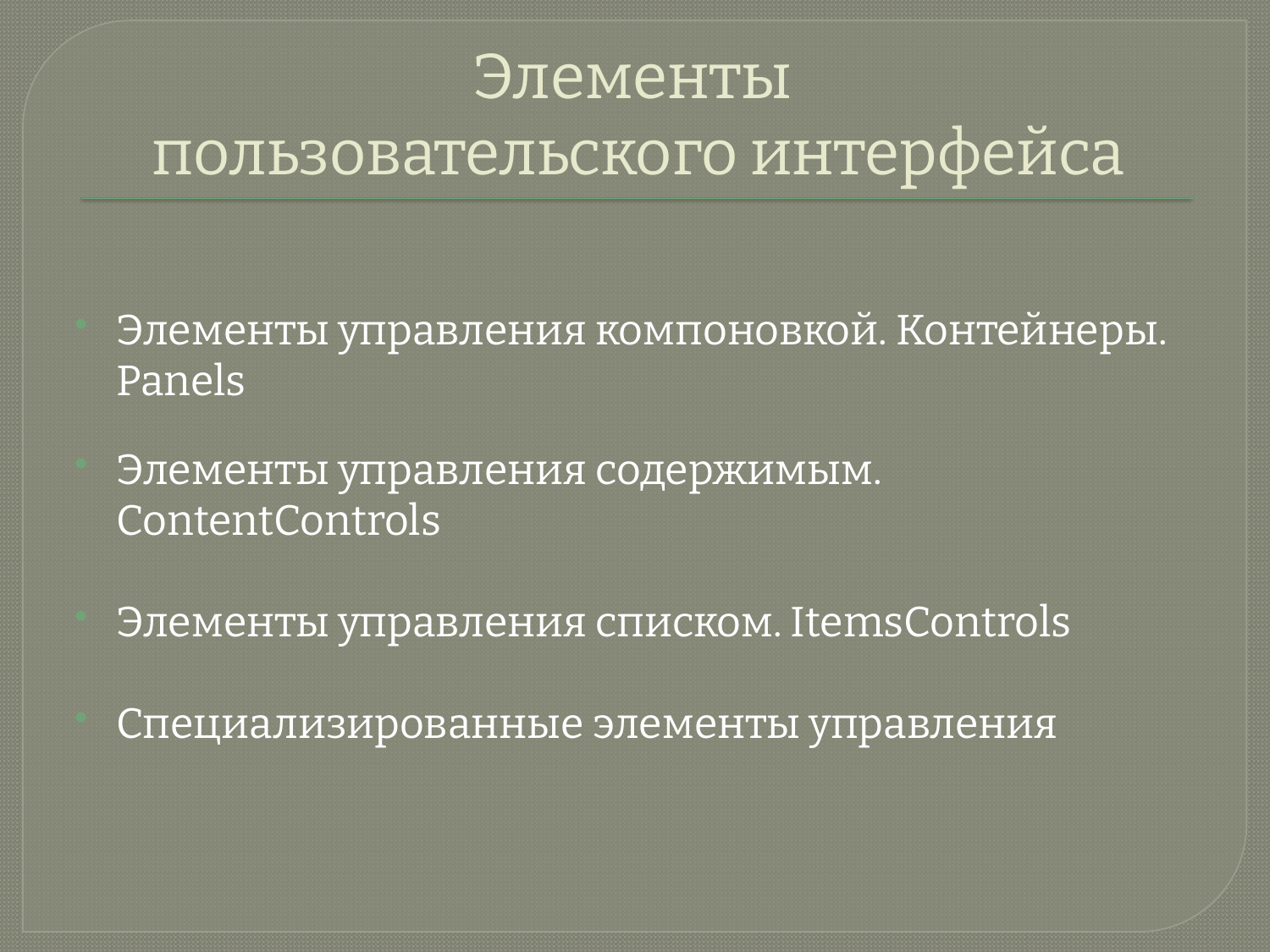

# Элементы пользовательского интерфейса
Элементы управления компоновкой. Контейнеры. Panels

Элементы управления содержимым. ContentControls

Элементы управления списком. ItemsControls

Специализированные элементы управления